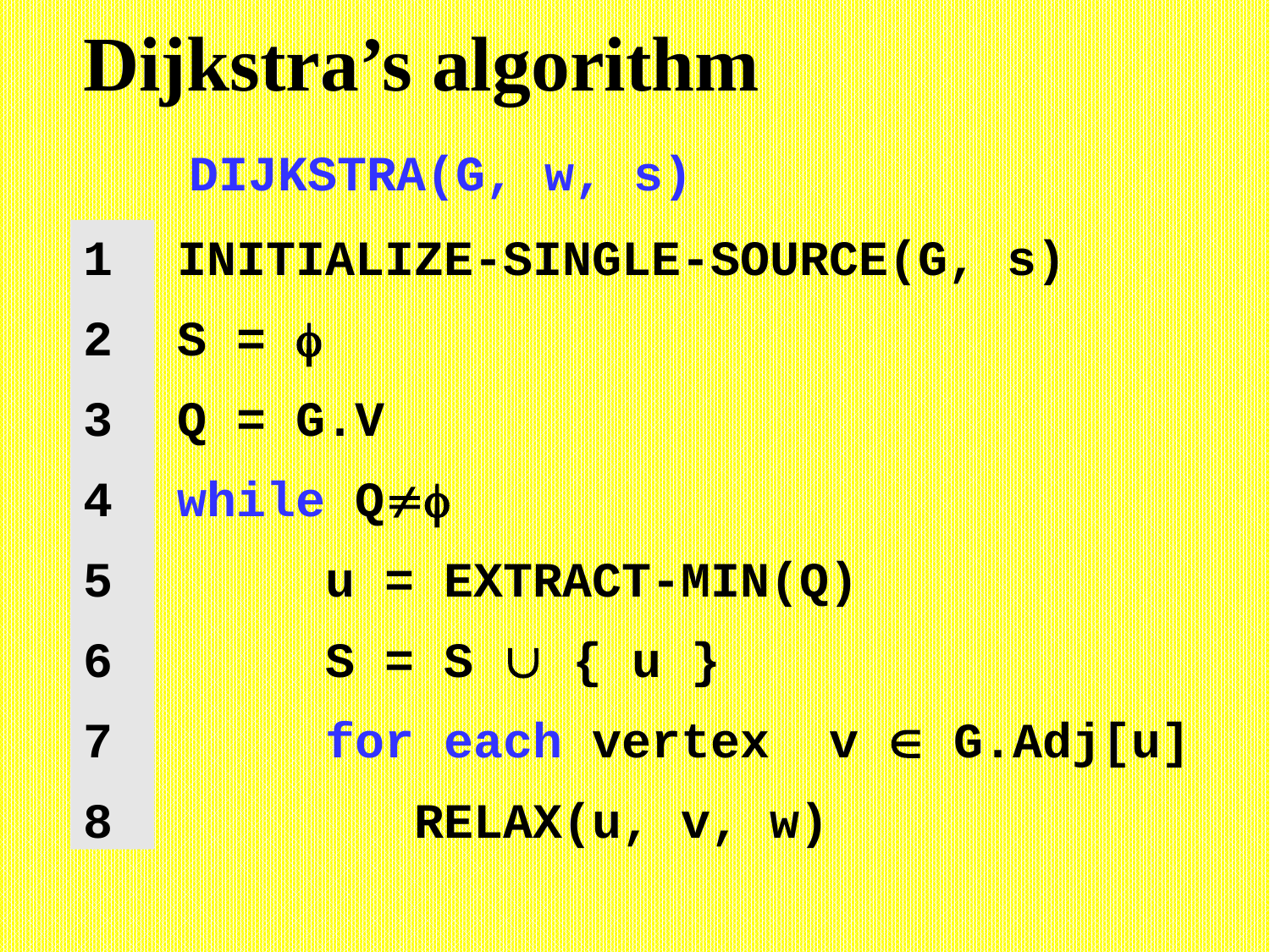

# Dijkstra’s algorithm
DIJKSTRA(G, w, s)
1
2
3
4
5
6
7
8
INITIALIZE-SINGLE-SOURCE(G, s)
S = φ
Q = G.V
while Q≠φ
     u = EXTRACT-MIN(Q)
     S = S ∪ { u }
     for each vertex  v ∈ G.Adj[u]
        RELAX(u, v, w)